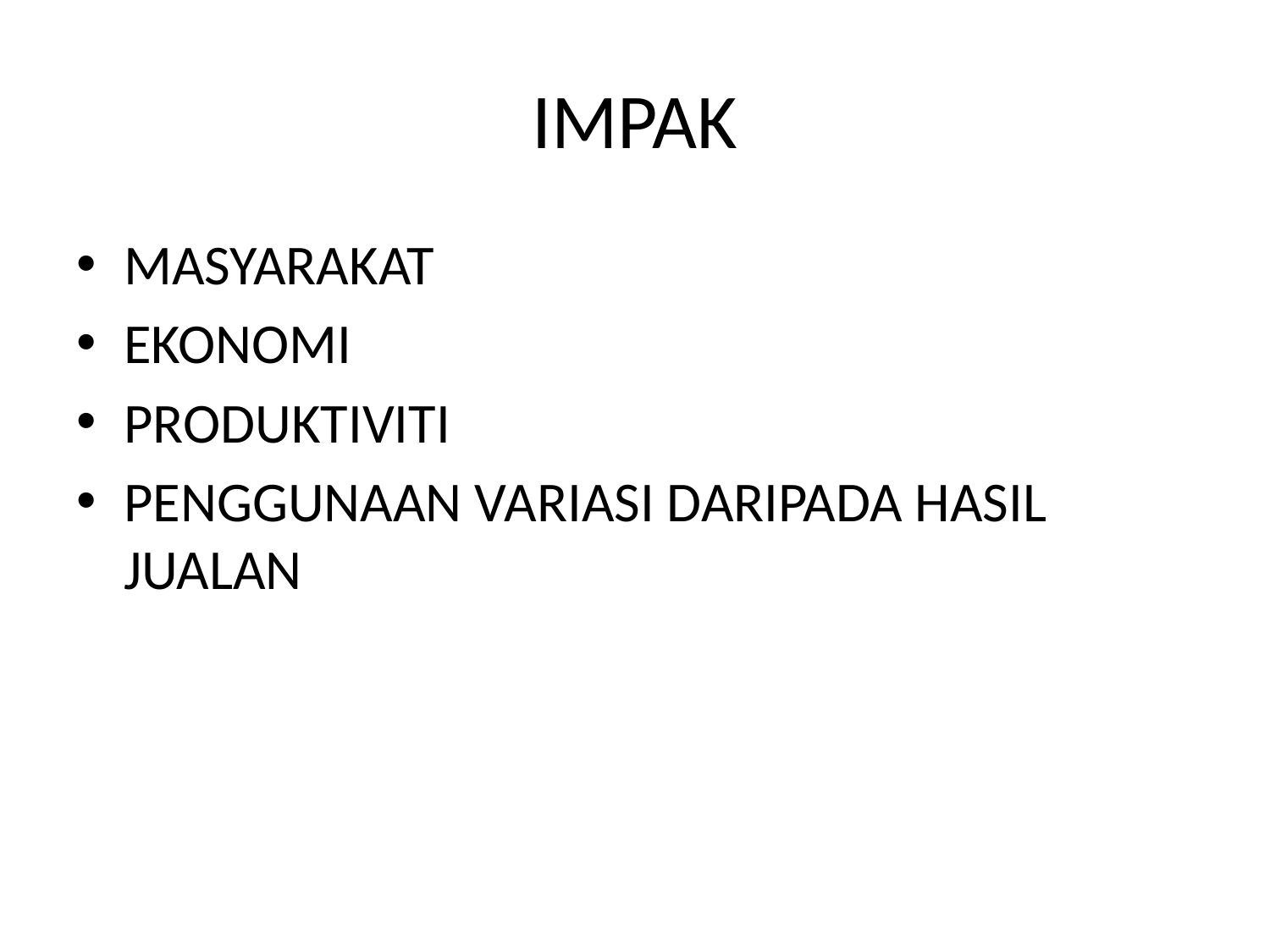

# IMPAK
MASYARAKAT
EKONOMI
PRODUKTIVITI
PENGGUNAAN VARIASI DARIPADA HASIL JUALAN